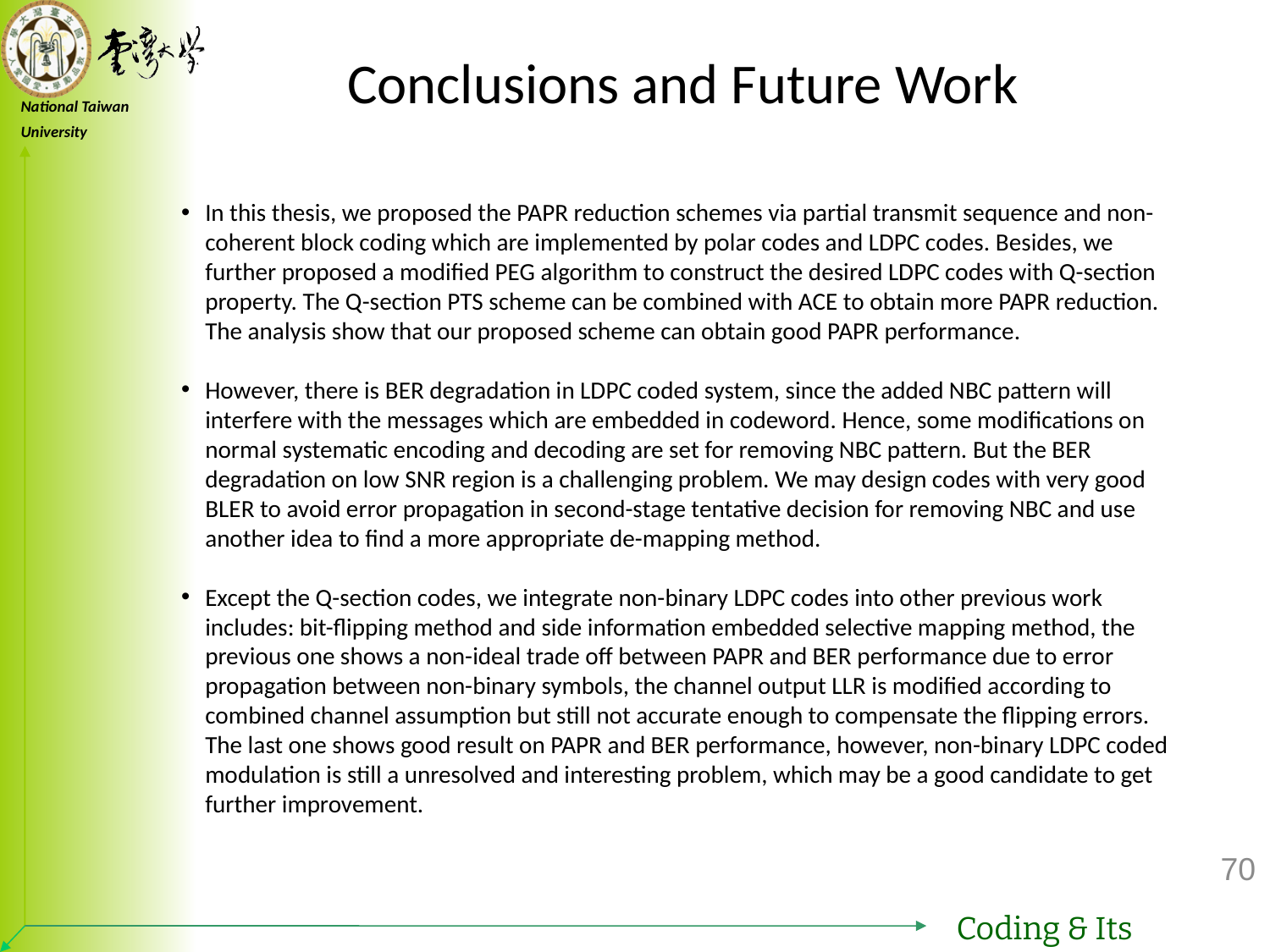

Conclusions and Future Work
In this thesis, we proposed the PAPR reduction schemes via partial transmit sequence and non-coherent block coding which are implemented by polar codes and LDPC codes. Besides, we further proposed a modified PEG algorithm to construct the desired LDPC codes with Q-section property. The Q-section PTS scheme can be combined with ACE to obtain more PAPR reduction. The analysis show that our proposed scheme can obtain good PAPR performance.

However, there is BER degradation in LDPC coded system, since the added NBC pattern will interfere with the messages which are embedded in codeword. Hence, some modifications on normal systematic encoding and decoding are set for removing NBC pattern. But the BER degradation on low SNR region is a challenging problem. We may design codes with very good BLER to avoid error propagation in second-stage tentative decision for removing NBC and use another idea to find a more appropriate de-mapping method.

Except the Q-section codes, we integrate non-binary LDPC codes into other previous work includes: bit-flipping method and side information embedded selective mapping method, the previous one shows a non-ideal trade off between PAPR and BER performance due to error propagation between non-binary symbols, the channel output LLR is modified according to combined channel assumption but still not accurate enough to compensate the flipping errors. The last one shows good result on PAPR and BER performance, however, non-binary LDPC coded modulation is still a unresolved and interesting problem, which may be a good candidate to get further improvement.